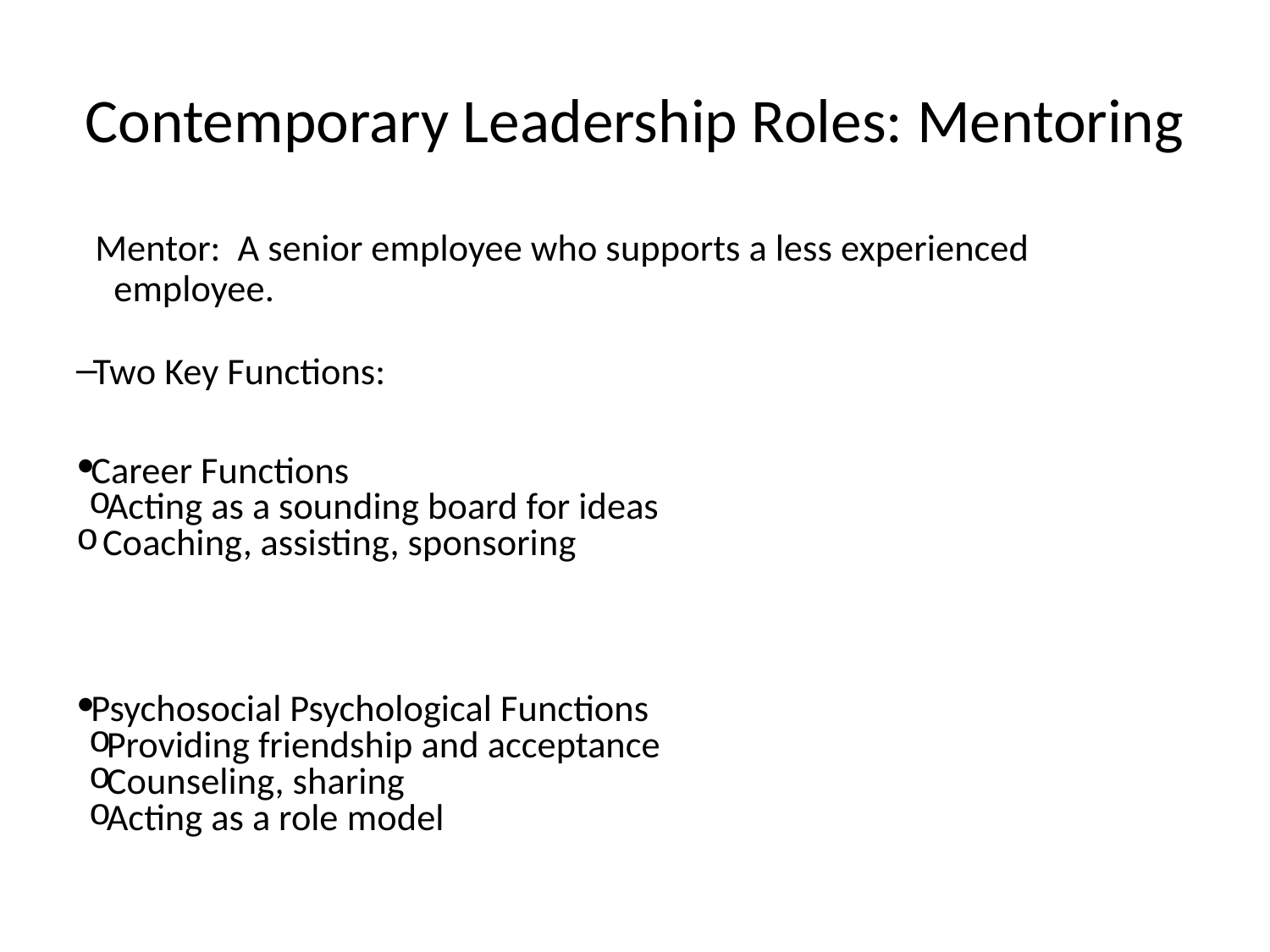

# Contemporary Leadership Roles: Mentoring
Mentor:  A senior employee who supports a less experienced employee.

Two Key Functions:

Career Functions
Acting as a sounding board for ideas
 Coaching, assisting, sponsoring

Psychosocial Psychological Functions
Providing friendship and acceptance
Counseling, sharing
Acting as a role model